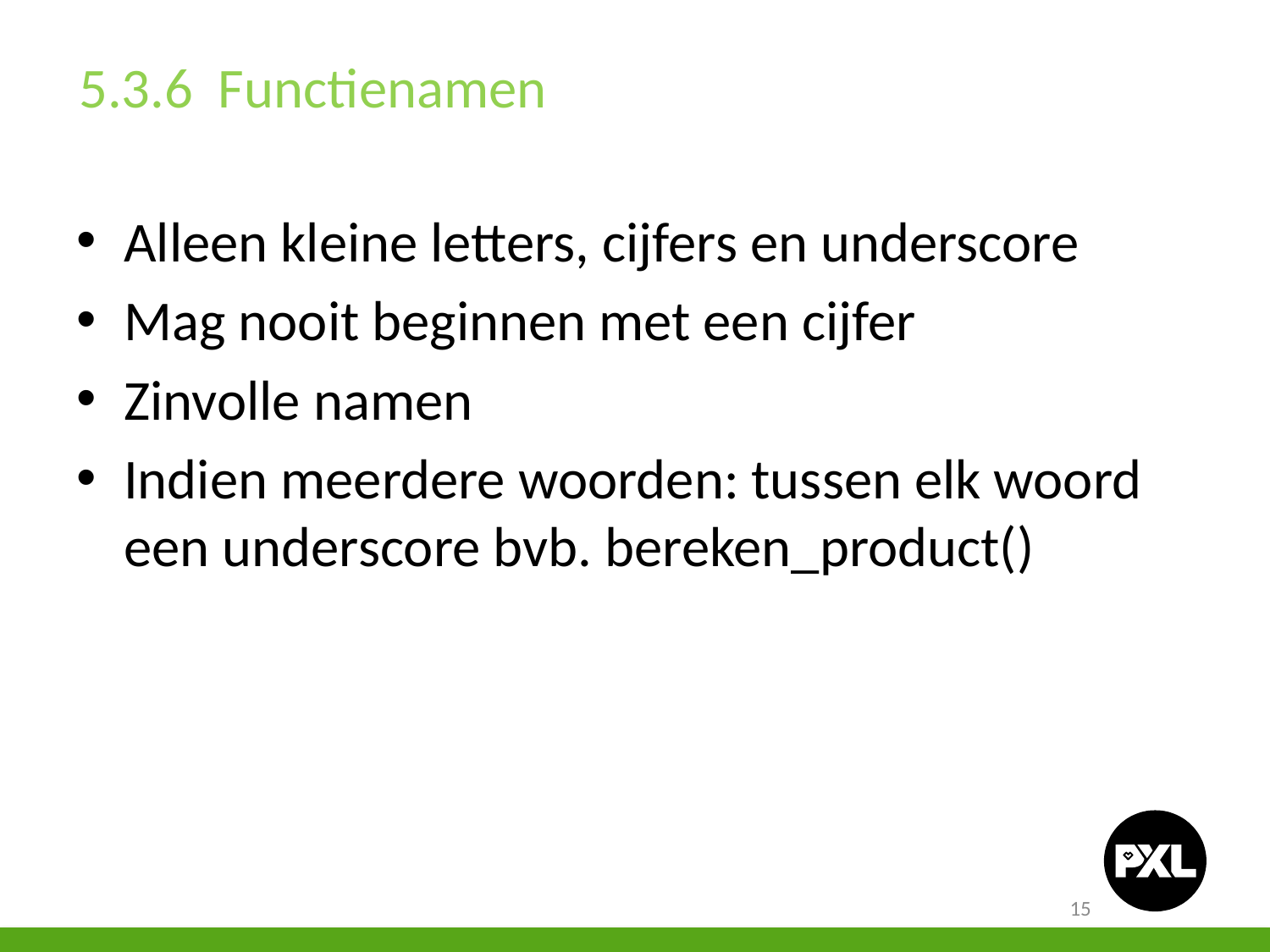

5.3.6  Functienamen

Alleen kleine letters, cijfers en underscore
Mag nooit beginnen met een cijfer
Zinvolle namen
Indien meerdere woorden: tussen elk woord een underscore bvb. bereken_product()
15